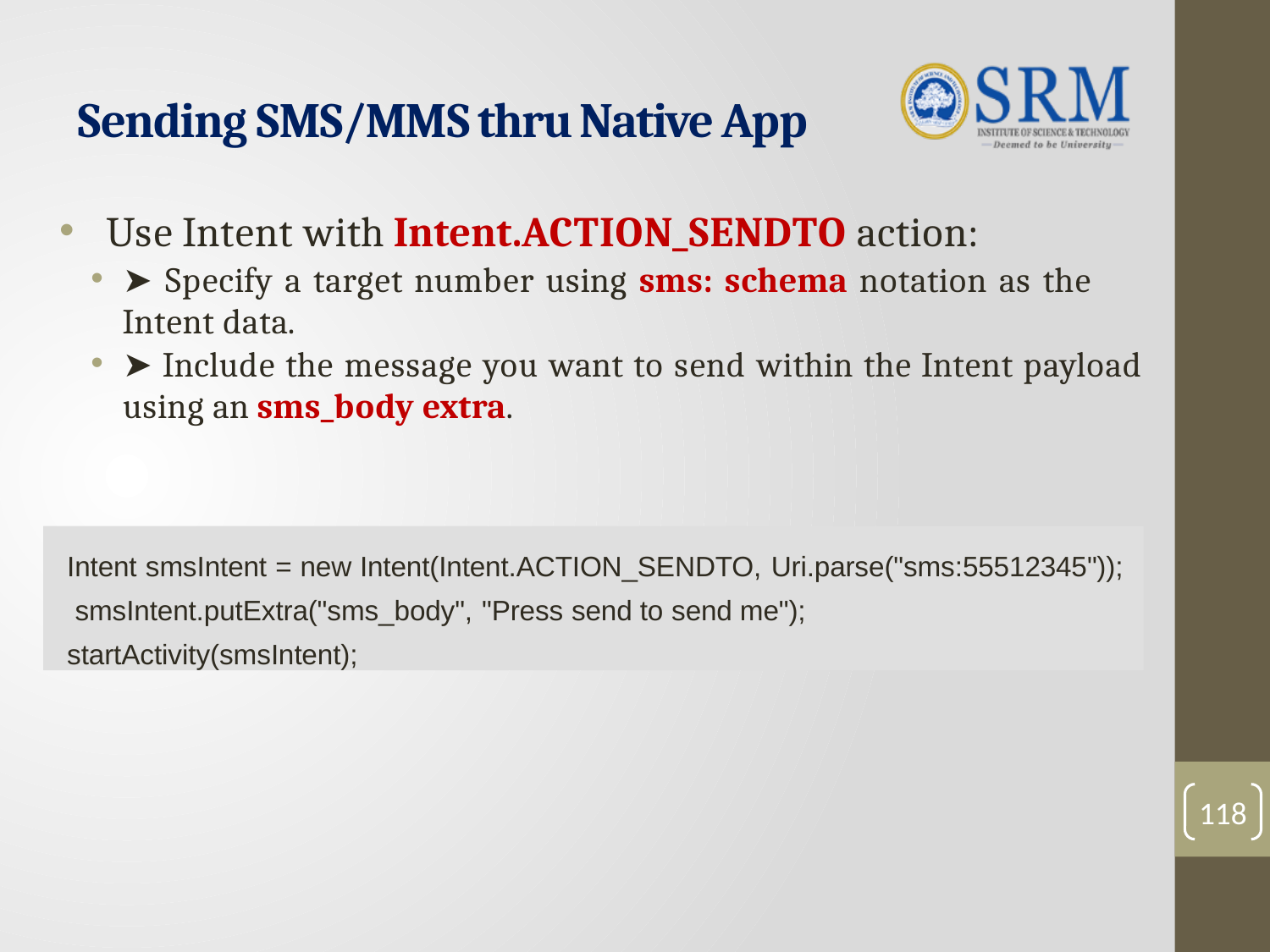

# Sending SMS/MMS thru Native App
Use Intent with Intent.ACTION_SENDTO action:
➤ Specify a target number using sms: schema notation as the  Intent data.
➤ Include the message you want to send within the Intent payload  using an sms_body extra.
Intent smsIntent = new Intent(Intent.ACTION_SENDTO, Uri.parse("sms:55512345"));  smsIntent.putExtra("sms_body", "Press send to send me");
startActivity(smsIntent);
118